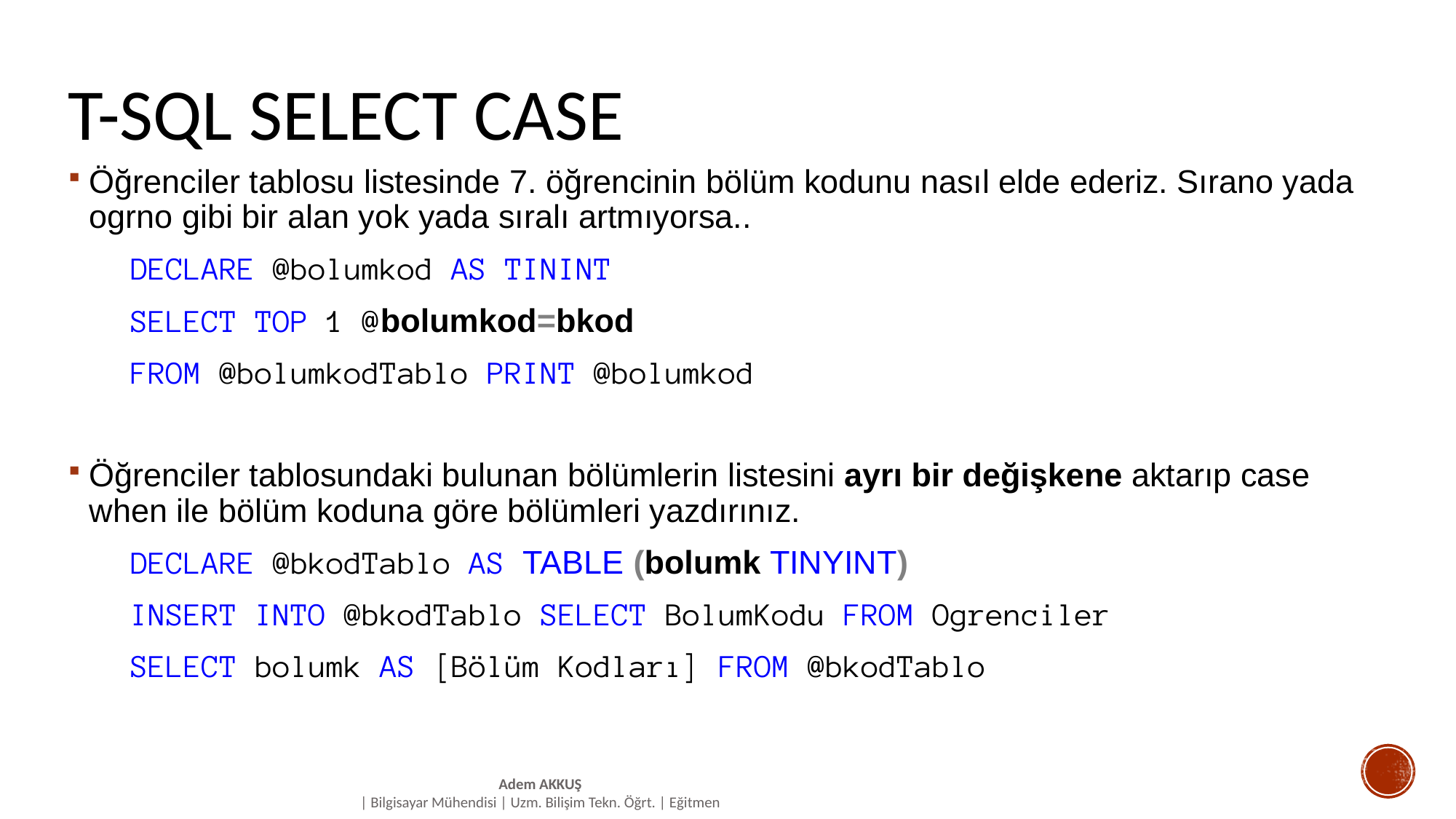

# T-SQL SELECT CASE
Öğrenciler tablosu listesinde 7. öğrencinin bölüm kodunu nasıl elde ederiz. Sırano yada ogrno gibi bir alan yok yada sıralı artmıyorsa..
DECLARE @bolumkod AS TININT
SELECT TOP 1 @bolumkod=bkod
FROM @bolumkodTablo PRINT @bolumkod

Öğrenciler tablosundaki bulunan bölümlerin listesini ayrı bir değişkene aktarıp case when ile bölüm koduna göre bölümleri yazdırınız.
DECLARE @bkodTablo AS TABLE (bolumk TINYINT)
INSERT INTO @bkodTablo SELECT BolumKodu FROM Ogrenciler
SELECT bolumk AS [Bölüm Kodları] FROM @bkodTablo
Adem AKKUŞ
| Bilgisayar Mühendisi | Uzm. Bilişim Tekn. Öğrt. | Eğitmen